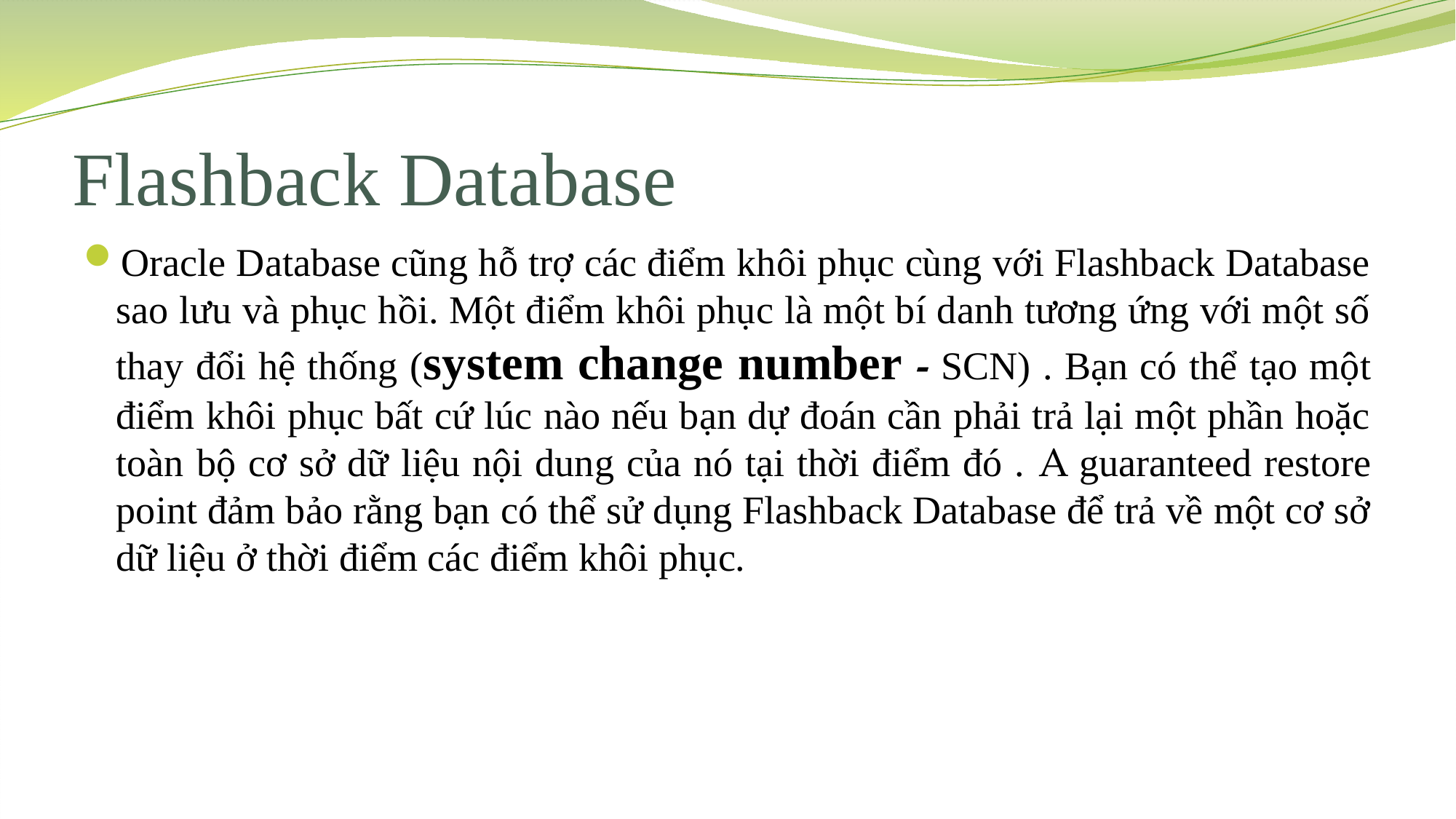

# Flashback Database
Oracle Database cũng hỗ trợ các điểm khôi phục cùng với Flashback Database sao lưu và phục hồi. Một điểm khôi phục là một bí danh tương ứng với một số thay đổi hệ thống (system change number - SCN) . Bạn có thể tạo một điểm khôi phục bất cứ lúc nào nếu bạn dự đoán cần phải trả lại một phần hoặc toàn bộ cơ sở dữ liệu nội dung của nó tại thời điểm đó . A guaranteed restore point đảm bảo rằng bạn có thể sử dụng Flashback Database để trả về một cơ sở dữ liệu ở thời điểm các điểm khôi phục.